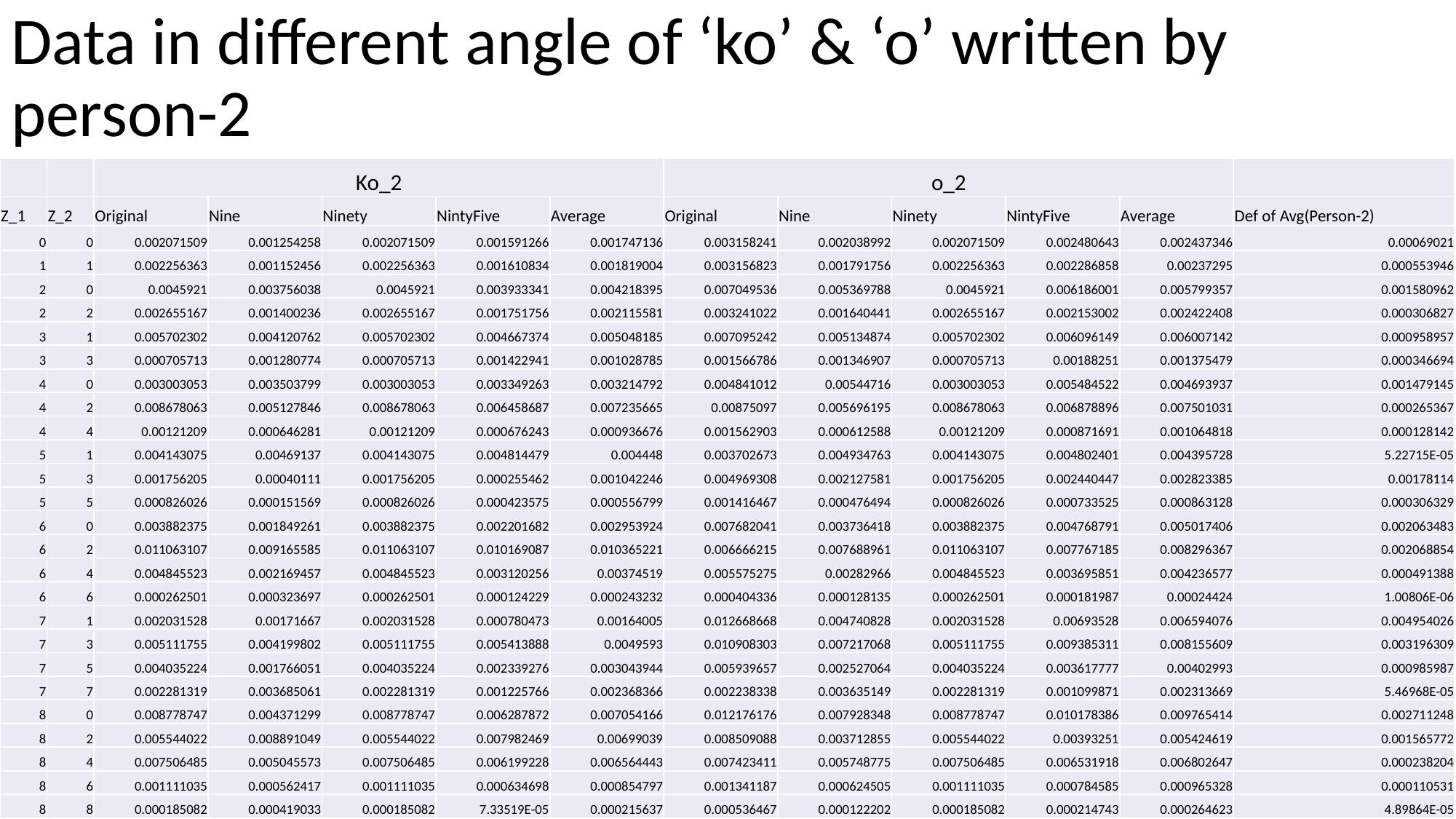

# Data in different angle of ‘ko’ & ‘o’ written by person-2
|  |  | Ko\_2 |  |  |  |  | o\_2 |  |  |  |  |  |
| --- | --- | --- | --- | --- | --- | --- | --- | --- | --- | --- | --- | --- |
| Z\_1 | Z\_2 | Original | Nine | Ninety | NintyFive | Average | Original | Nine | Ninety | NintyFive | Average | Def of Avg(Person-2) |
| 0 | 0 | 0.002071509 | 0.001254258 | 0.002071509 | 0.001591266 | 0.001747136 | 0.003158241 | 0.002038992 | 0.002071509 | 0.002480643 | 0.002437346 | 0.00069021 |
| 1 | 1 | 0.002256363 | 0.001152456 | 0.002256363 | 0.001610834 | 0.001819004 | 0.003156823 | 0.001791756 | 0.002256363 | 0.002286858 | 0.00237295 | 0.000553946 |
| 2 | 0 | 0.0045921 | 0.003756038 | 0.0045921 | 0.003933341 | 0.004218395 | 0.007049536 | 0.005369788 | 0.0045921 | 0.006186001 | 0.005799357 | 0.001580962 |
| 2 | 2 | 0.002655167 | 0.001400236 | 0.002655167 | 0.001751756 | 0.002115581 | 0.003241022 | 0.001640441 | 0.002655167 | 0.002153002 | 0.002422408 | 0.000306827 |
| 3 | 1 | 0.005702302 | 0.004120762 | 0.005702302 | 0.004667374 | 0.005048185 | 0.007095242 | 0.005134874 | 0.005702302 | 0.006096149 | 0.006007142 | 0.000958957 |
| 3 | 3 | 0.000705713 | 0.001280774 | 0.000705713 | 0.001422941 | 0.001028785 | 0.001566786 | 0.001346907 | 0.000705713 | 0.00188251 | 0.001375479 | 0.000346694 |
| 4 | 0 | 0.003003053 | 0.003503799 | 0.003003053 | 0.003349263 | 0.003214792 | 0.004841012 | 0.00544716 | 0.003003053 | 0.005484522 | 0.004693937 | 0.001479145 |
| 4 | 2 | 0.008678063 | 0.005127846 | 0.008678063 | 0.006458687 | 0.007235665 | 0.00875097 | 0.005696195 | 0.008678063 | 0.006878896 | 0.007501031 | 0.000265367 |
| 4 | 4 | 0.00121209 | 0.000646281 | 0.00121209 | 0.000676243 | 0.000936676 | 0.001562903 | 0.000612588 | 0.00121209 | 0.000871691 | 0.001064818 | 0.000128142 |
| 5 | 1 | 0.004143075 | 0.00469137 | 0.004143075 | 0.004814479 | 0.004448 | 0.003702673 | 0.004934763 | 0.004143075 | 0.004802401 | 0.004395728 | 5.22715E-05 |
| 5 | 3 | 0.001756205 | 0.00040111 | 0.001756205 | 0.000255462 | 0.001042246 | 0.004969308 | 0.002127581 | 0.001756205 | 0.002440447 | 0.002823385 | 0.00178114 |
| 5 | 5 | 0.000826026 | 0.000151569 | 0.000826026 | 0.000423575 | 0.000556799 | 0.001416467 | 0.000476494 | 0.000826026 | 0.000733525 | 0.000863128 | 0.000306329 |
| 6 | 0 | 0.003882375 | 0.001849261 | 0.003882375 | 0.002201682 | 0.002953924 | 0.007682041 | 0.003736418 | 0.003882375 | 0.004768791 | 0.005017406 | 0.002063483 |
| 6 | 2 | 0.011063107 | 0.009165585 | 0.011063107 | 0.010169087 | 0.010365221 | 0.006666215 | 0.007688961 | 0.011063107 | 0.007767185 | 0.008296367 | 0.002068854 |
| 6 | 4 | 0.004845523 | 0.002169457 | 0.004845523 | 0.003120256 | 0.00374519 | 0.005575275 | 0.00282966 | 0.004845523 | 0.003695851 | 0.004236577 | 0.000491388 |
| 6 | 6 | 0.000262501 | 0.000323697 | 0.000262501 | 0.000124229 | 0.000243232 | 0.000404336 | 0.000128135 | 0.000262501 | 0.000181987 | 0.00024424 | 1.00806E-06 |
| 7 | 1 | 0.002031528 | 0.00171667 | 0.002031528 | 0.000780473 | 0.00164005 | 0.012668668 | 0.004740828 | 0.002031528 | 0.00693528 | 0.006594076 | 0.004954026 |
| 7 | 3 | 0.005111755 | 0.004199802 | 0.005111755 | 0.005413888 | 0.0049593 | 0.010908303 | 0.007217068 | 0.005111755 | 0.009385311 | 0.008155609 | 0.003196309 |
| 7 | 5 | 0.004035224 | 0.001766051 | 0.004035224 | 0.002339276 | 0.003043944 | 0.005939657 | 0.002527064 | 0.004035224 | 0.003617777 | 0.00402993 | 0.000985987 |
| 7 | 7 | 0.002281319 | 0.003685061 | 0.002281319 | 0.001225766 | 0.002368366 | 0.002238338 | 0.003635149 | 0.002281319 | 0.001099871 | 0.002313669 | 5.46968E-05 |
| 8 | 0 | 0.008778747 | 0.004371299 | 0.008778747 | 0.006287872 | 0.007054166 | 0.012176176 | 0.007928348 | 0.008778747 | 0.010178386 | 0.009765414 | 0.002711248 |
| 8 | 2 | 0.005544022 | 0.008891049 | 0.005544022 | 0.007982469 | 0.00699039 | 0.008509088 | 0.003712855 | 0.005544022 | 0.00393251 | 0.005424619 | 0.001565772 |
| 8 | 4 | 0.007506485 | 0.005045573 | 0.007506485 | 0.006199228 | 0.006564443 | 0.007423411 | 0.005748775 | 0.007506485 | 0.006531918 | 0.006802647 | 0.000238204 |
| 8 | 6 | 0.001111035 | 0.000562417 | 0.001111035 | 0.000634698 | 0.000854797 | 0.001341187 | 0.000624505 | 0.001111035 | 0.000784585 | 0.000965328 | 0.000110531 |
| 8 | 8 | 0.000185082 | 0.000419033 | 0.000185082 | 7.33519E-05 | 0.000215637 | 0.000536467 | 0.000122202 | 0.000185082 | 0.000214743 | 0.000264623 | 4.89864E-05 |